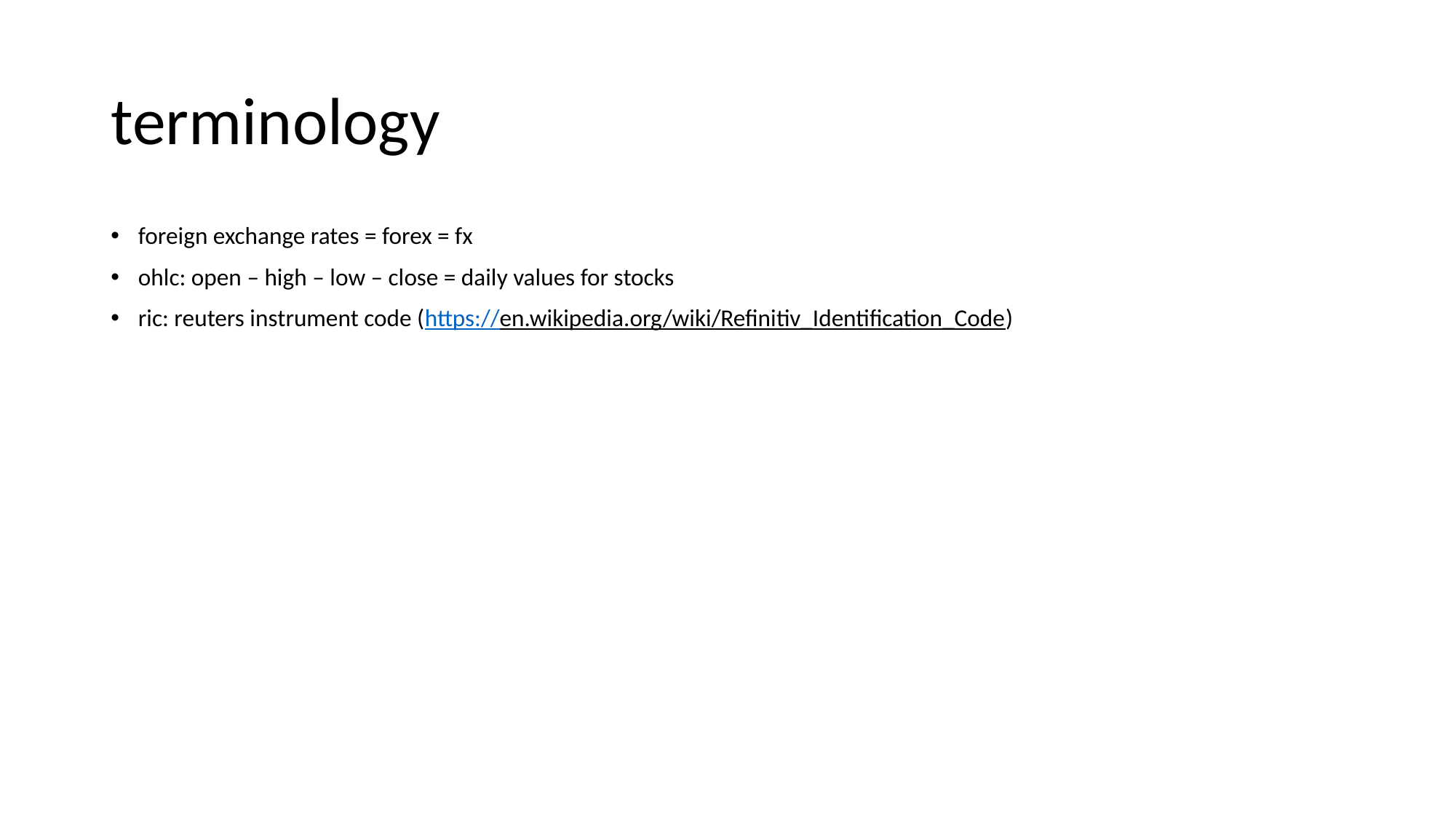

# terminology
foreign exchange rates = forex = fx
ohlc: open – high – low – close = daily values for stocks
ric: reuters instrument code (https://en.wikipedia.org/wiki/Refinitiv_Identification_Code)